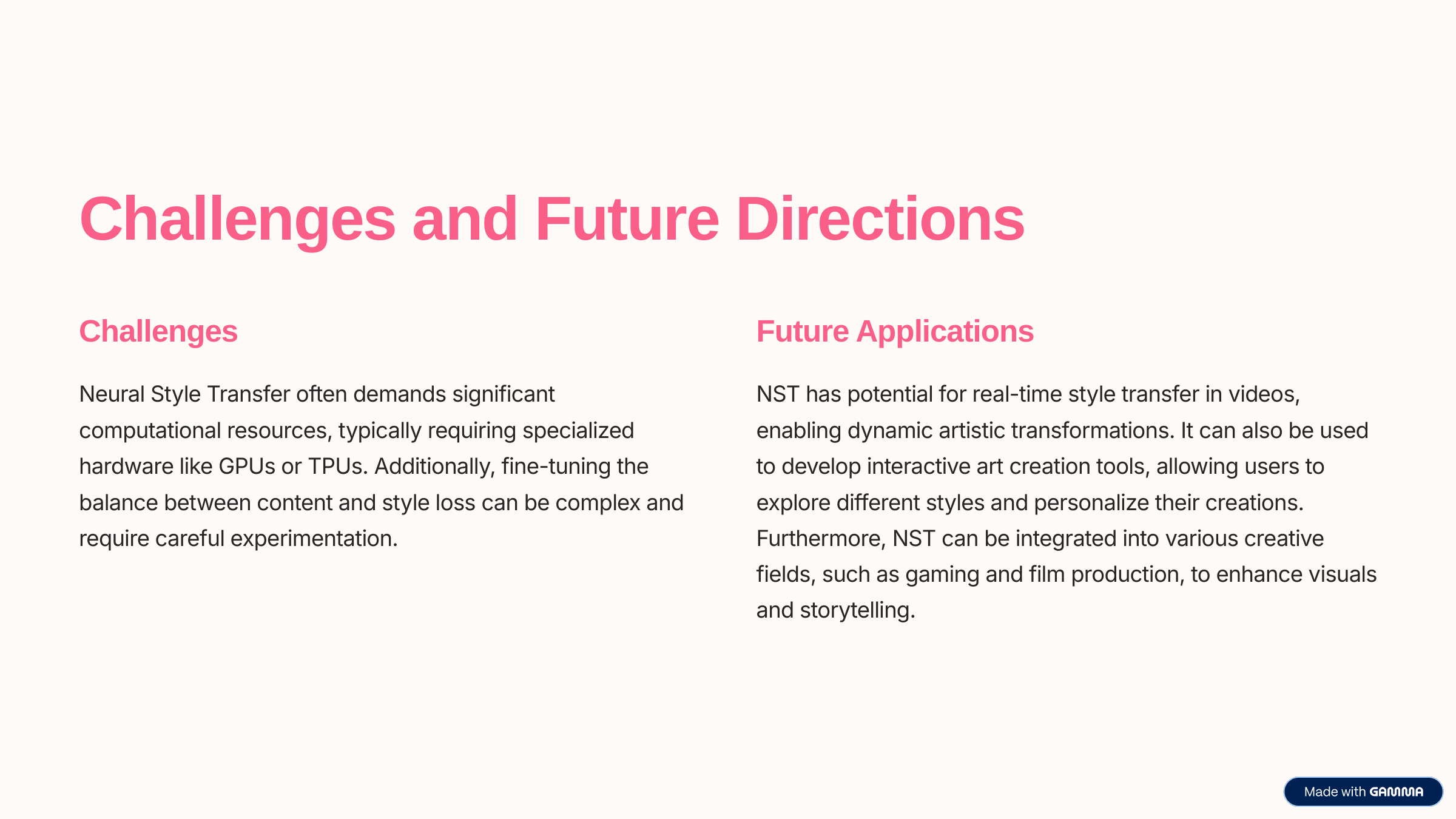

Challenges and Future Directions
Challenges
Future Applications
Neural Style Transfer often demands significant computational resources, typically requiring specialized hardware like GPUs or TPUs. Additionally, fine-tuning the balance between content and style loss can be complex and require careful experimentation.
NST has potential for real-time style transfer in videos, enabling dynamic artistic transformations. It can also be used to develop interactive art creation tools, allowing users to explore different styles and personalize their creations. Furthermore, NST can be integrated into various creative fields, such as gaming and film production, to enhance visuals and storytelling.